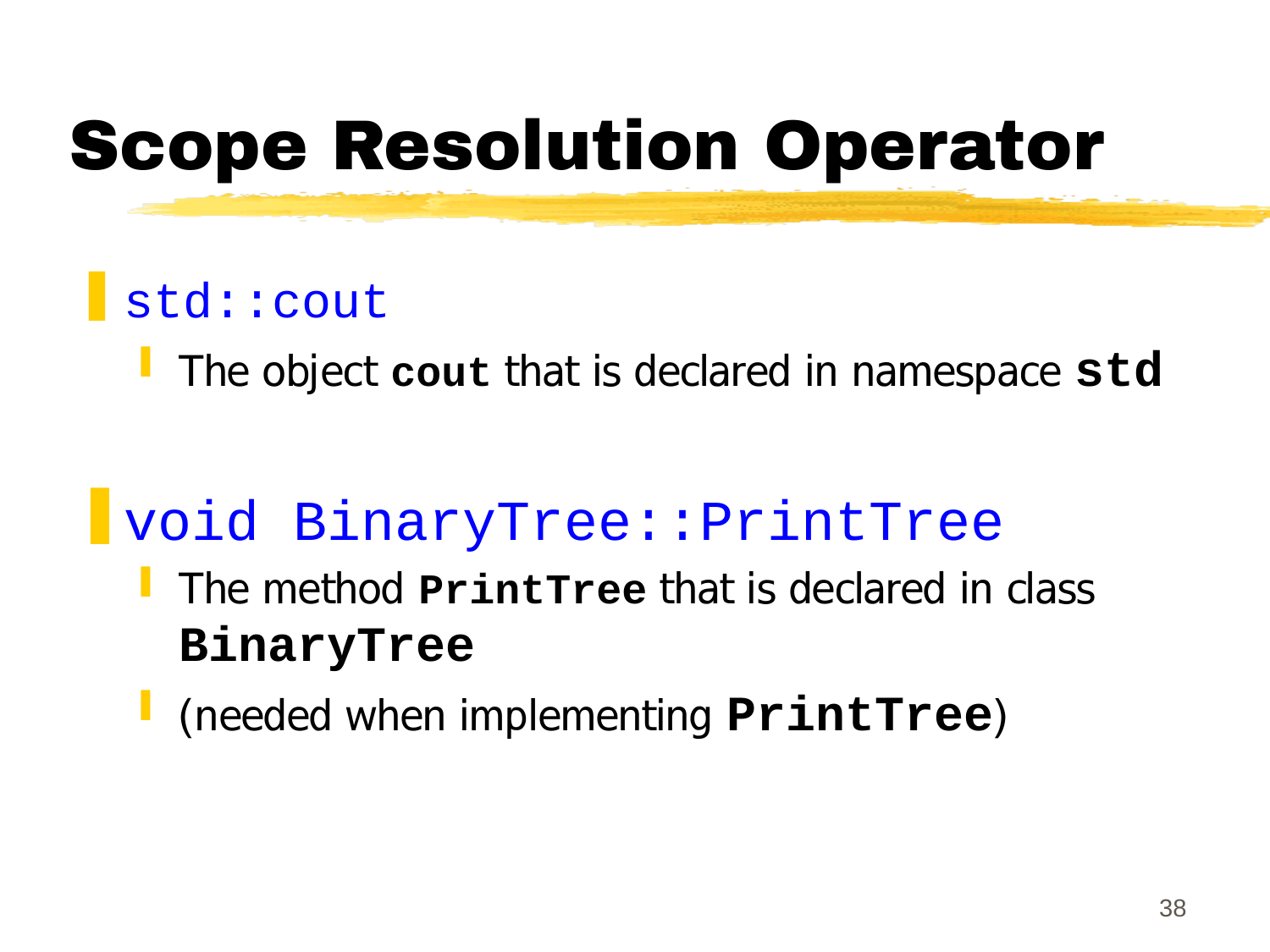

38
# Scope Resolution Operator
std::cout
The object cout that is declared in namespace std

void BinaryTree::PrintTree
The method PrintTree that is declared in class BinaryTree
(needed when implementing PrintTree)